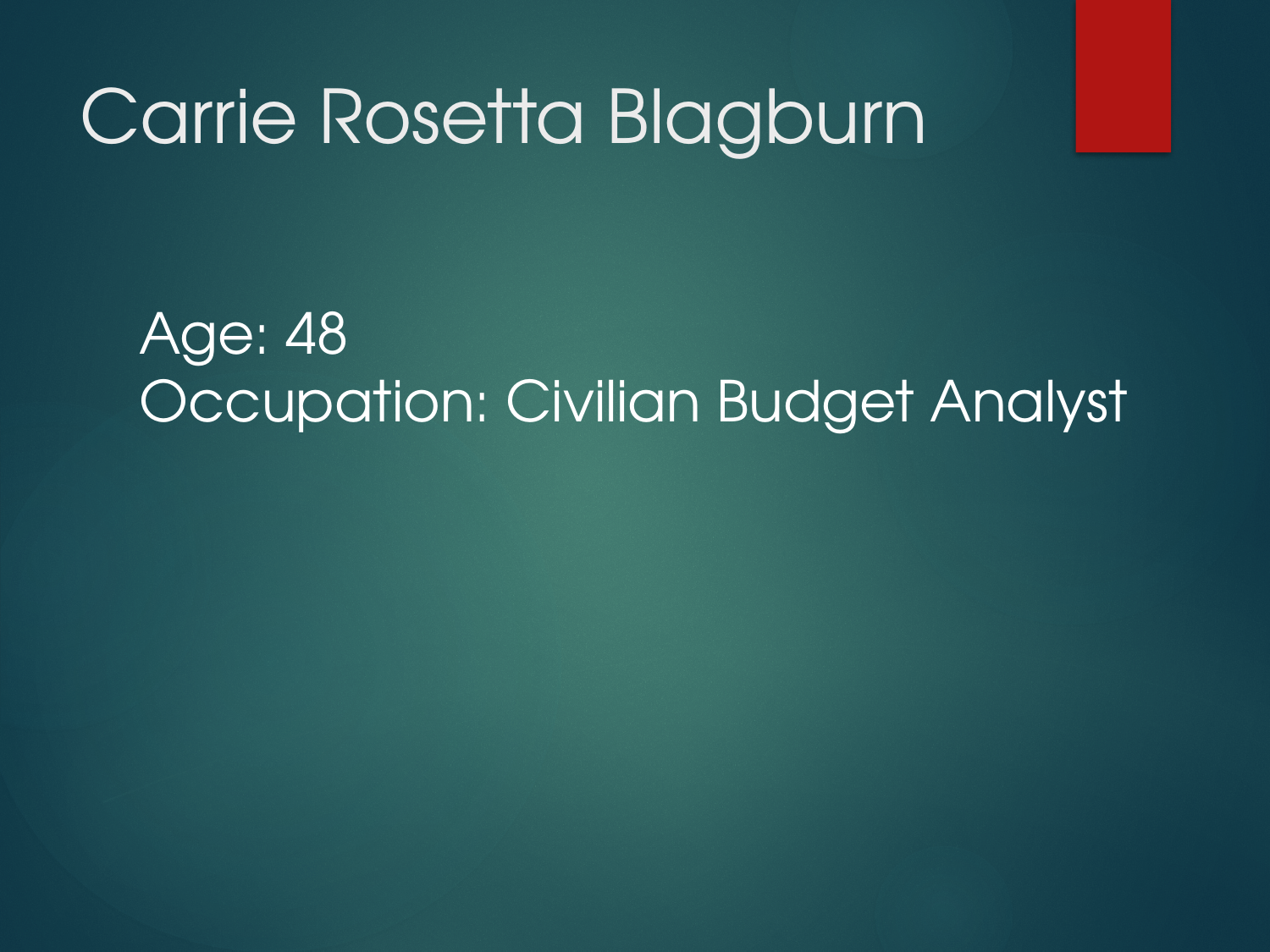

# Carrie Rosetta Blagburn

Age: 48
Occupation: Civilian Budget Analyst